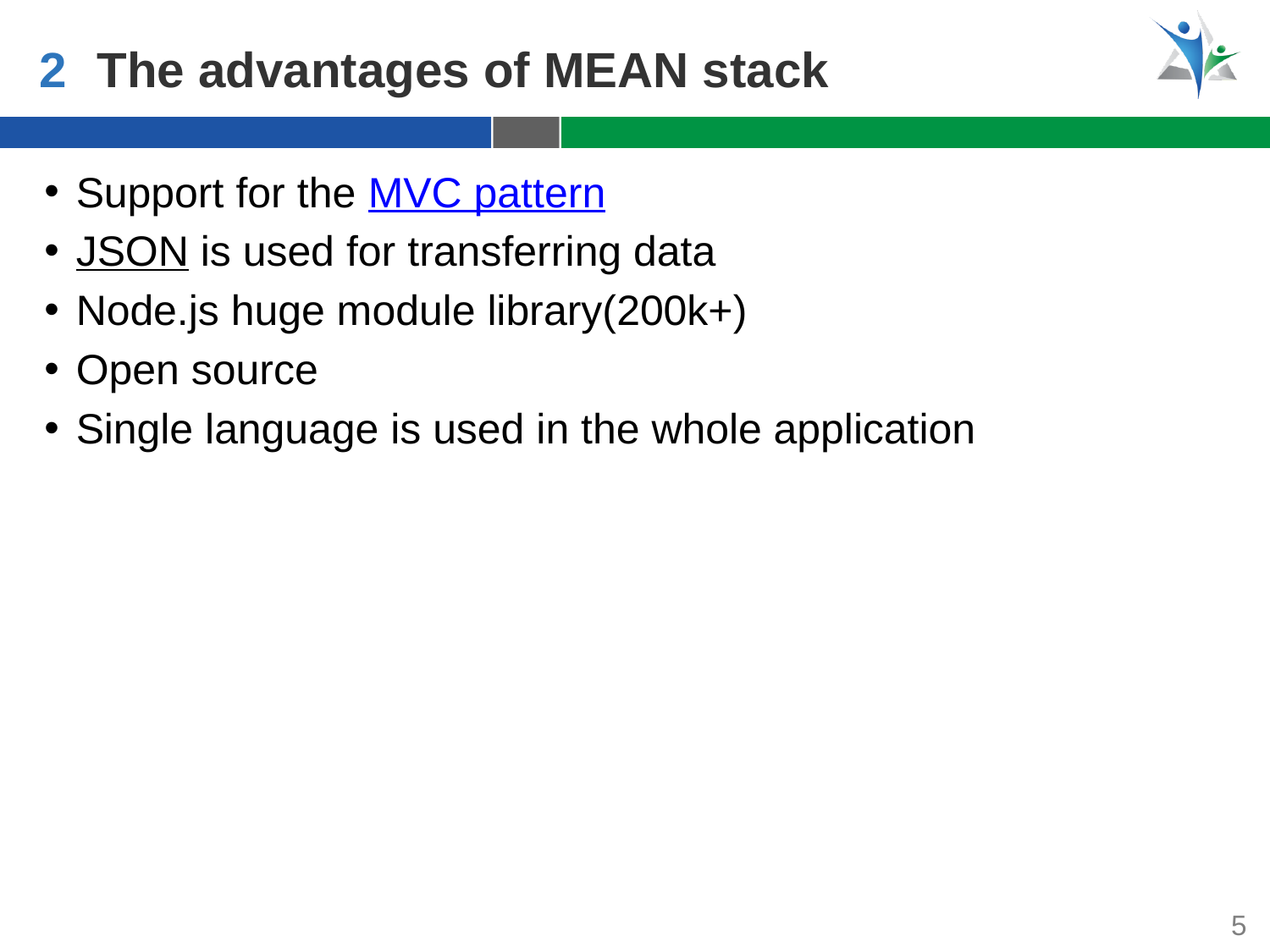

2
The advantages of MEAN stack
Support for the MVC pattern
JSON is used for transferring data
Node.js huge module library(200k+)
Open source
Single language is used in the whole application